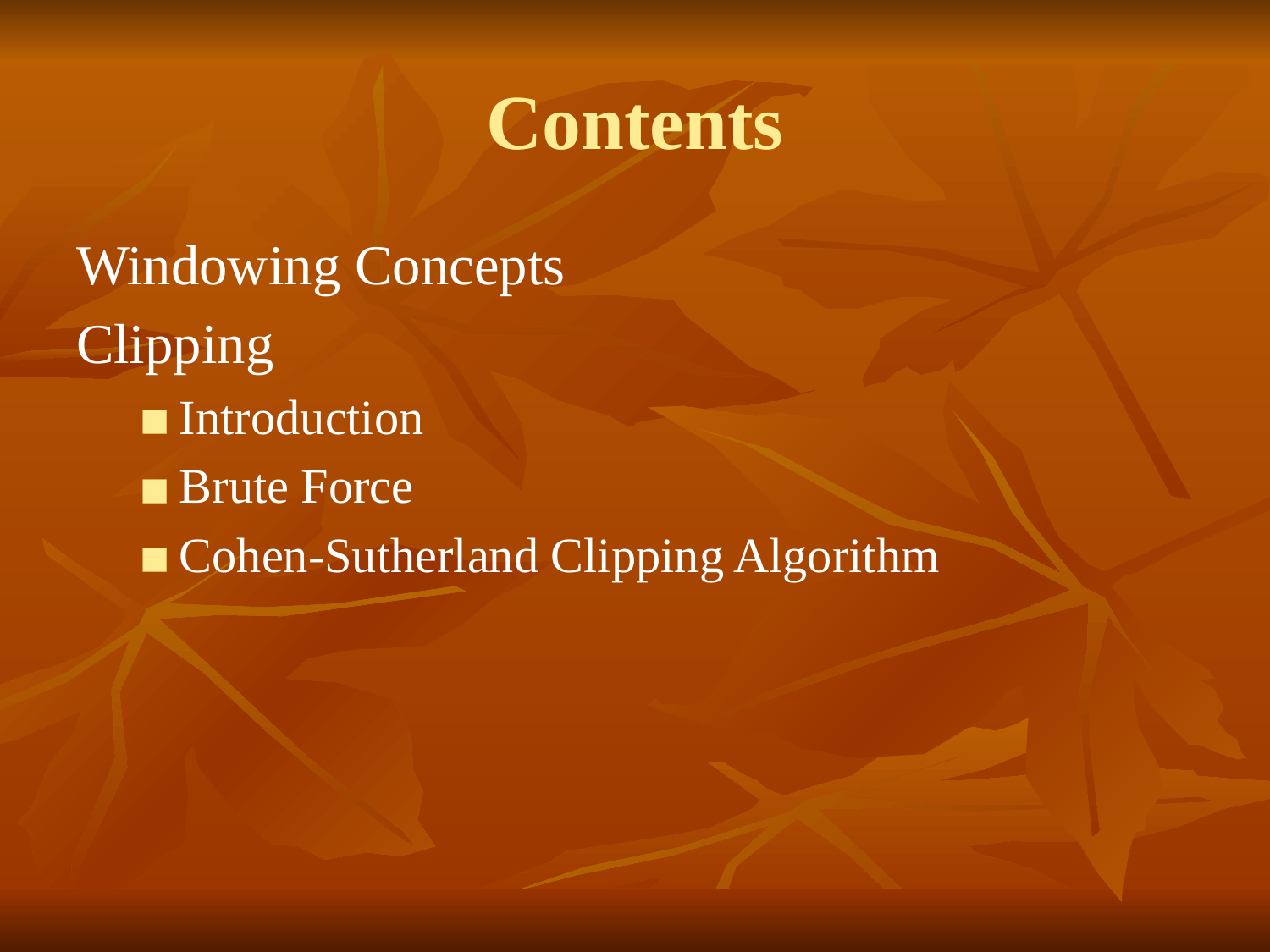

# Contents
Windowing Concepts
Clipping
Introduction
Brute Force
Cohen-Sutherland Clipping Algorithm